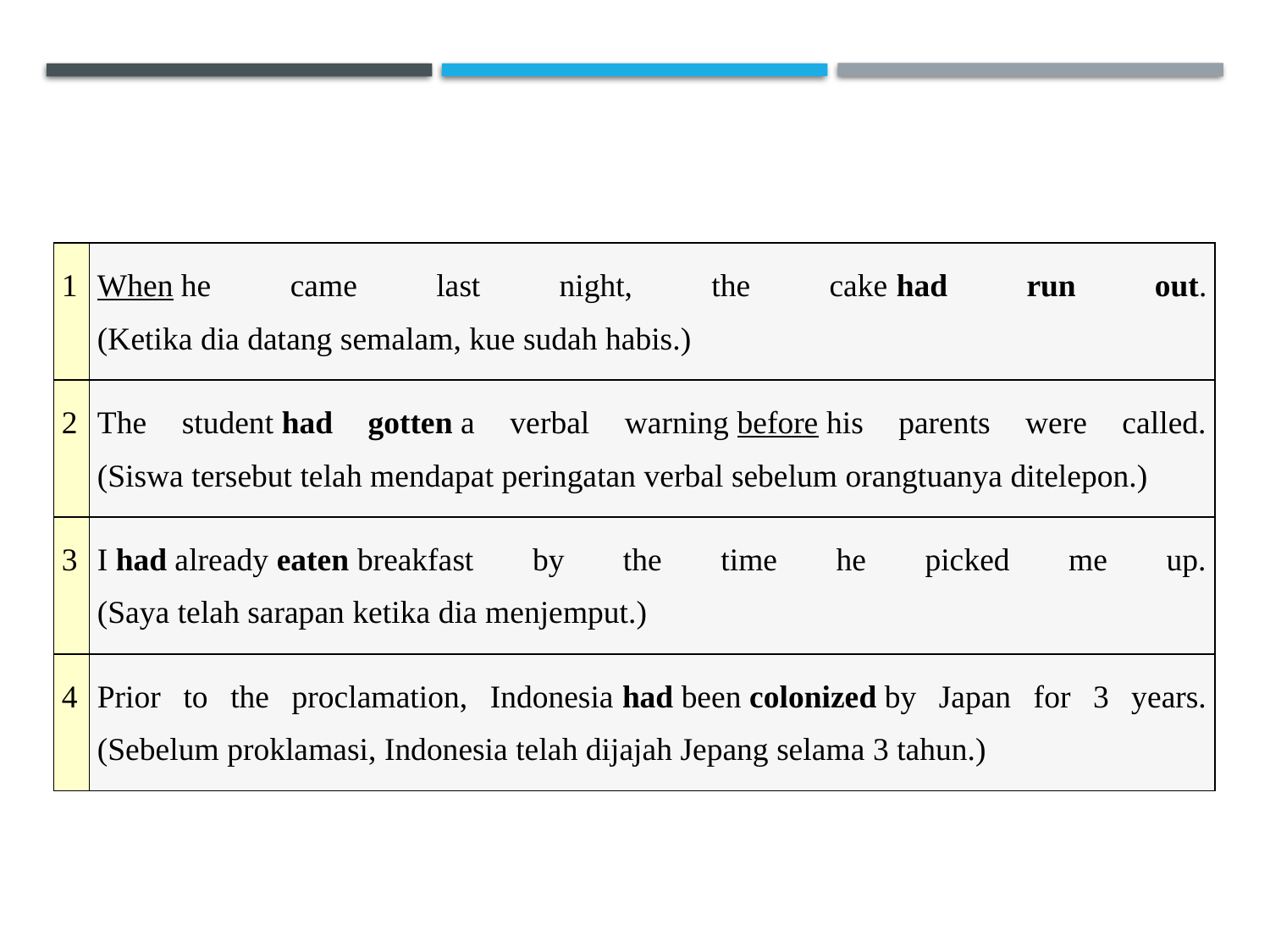

| 1 | When he came last night, the cake had run out. (Ketika dia datang semalam, kue sudah habis.) |
| --- | --- |
| 2 | The student had gotten a verbal warning before his parents were called. (Siswa tersebut telah mendapat peringatan verbal sebelum orangtuanya ditelepon.) |
| 3 | I had already eaten breakfast by the time he picked me up. (Saya telah sarapan ketika dia menjemput.) |
| 4 | Prior to the proclamation, Indonesia had been colonized by Japan for 3 years. (Sebelum proklamasi, Indonesia telah dijajah Jepang selama 3 tahun.) |